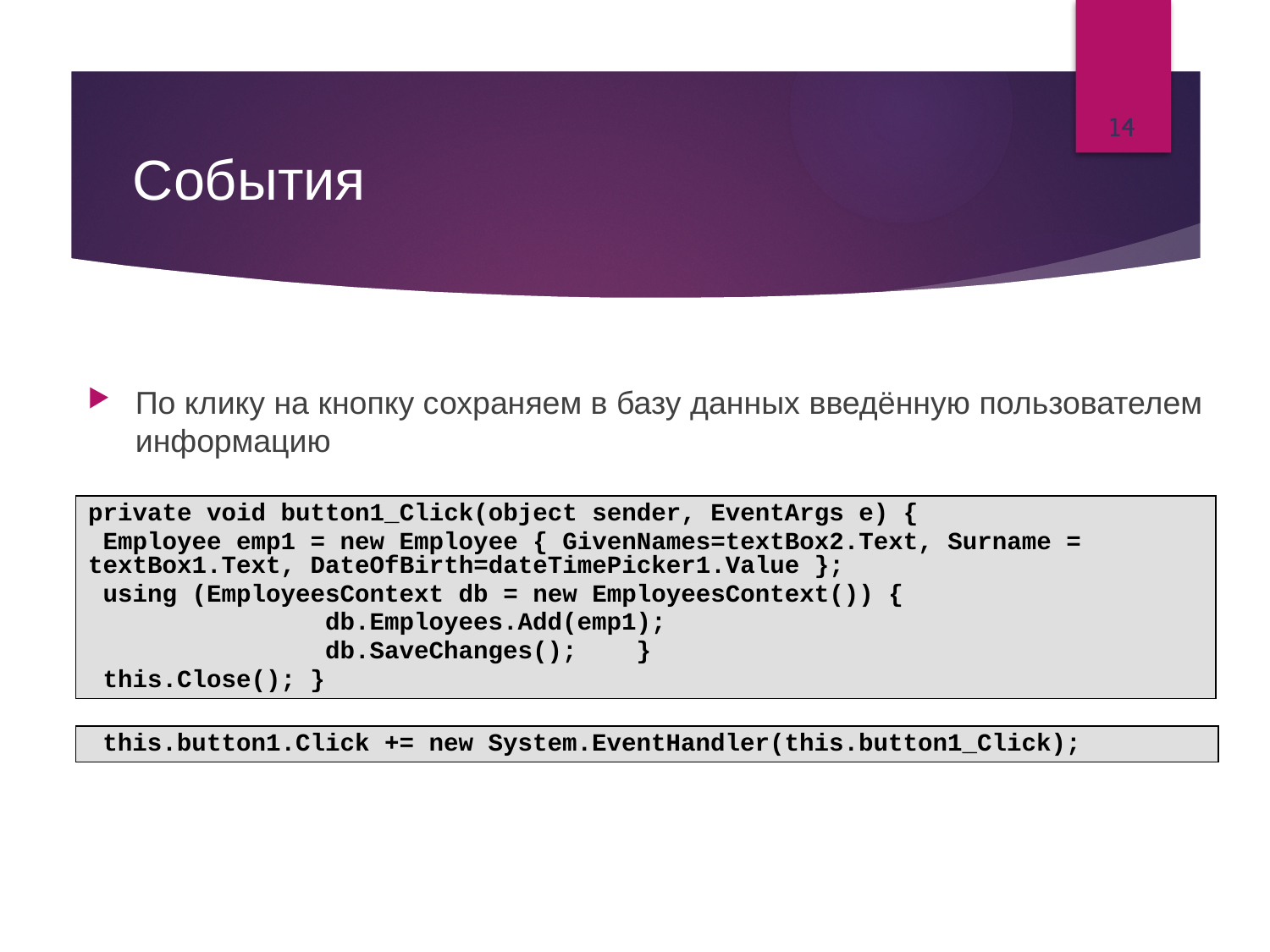

14
# События
По клику на кнопку сохраняем в базу данных введённую пользователем информацию
private void button1_Click(object sender, EventArgs e) {
 Employee emp1 = new Employee { GivenNames=textBox2.Text, Surname = textBox1.Text, DateOfBirth=dateTimePicker1.Value };
 using (EmployeesContext db = new EmployeesContext()) {
                db.Employees.Add(emp1);
                db.SaveChanges();    }
 this.Close(); }
 this.button1.Click += new System.EventHandler(this.button1_Click);